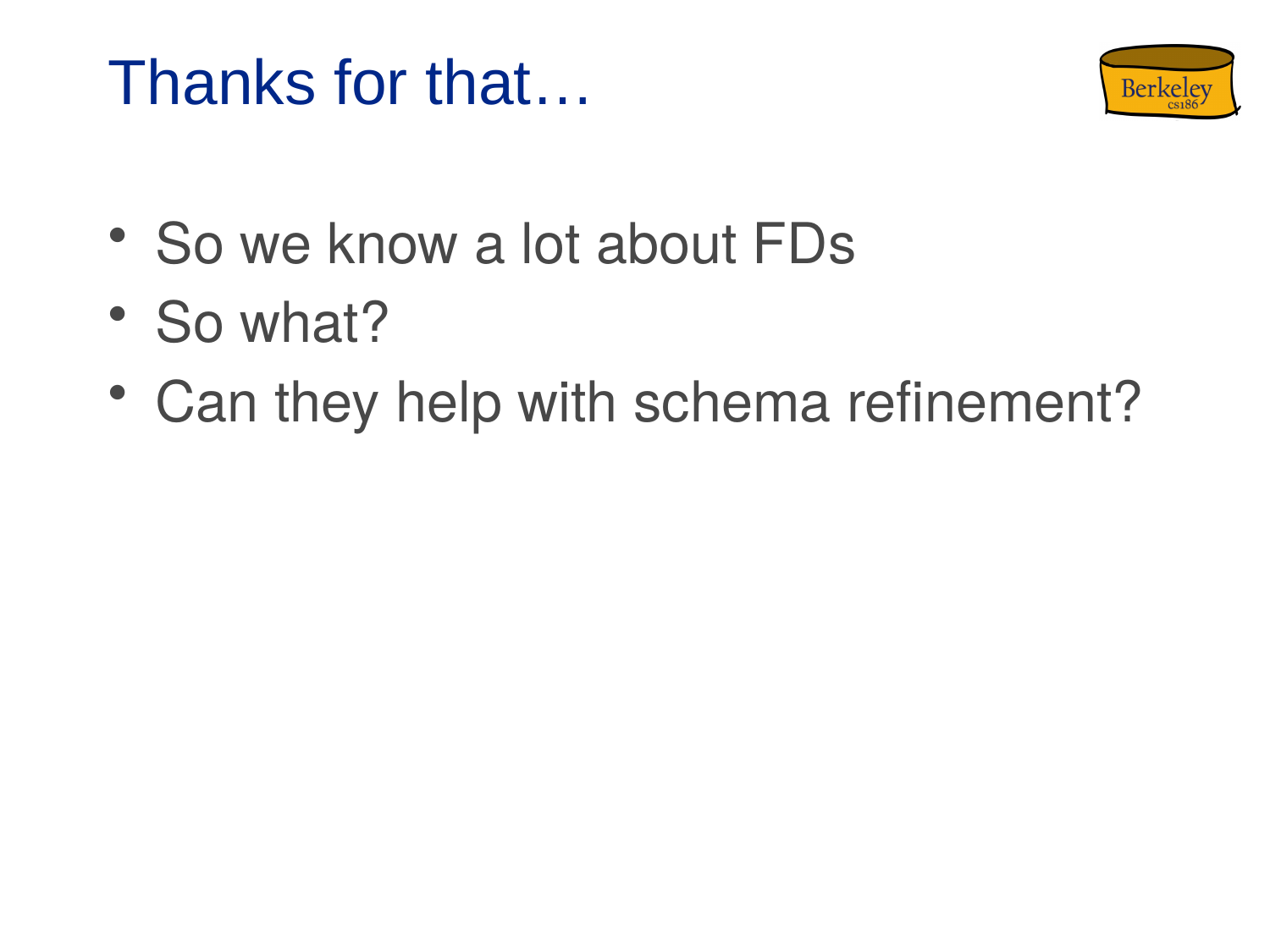

# Thanks for that…
So we know a lot about FDs
So what?
Can they help with schema refinement?